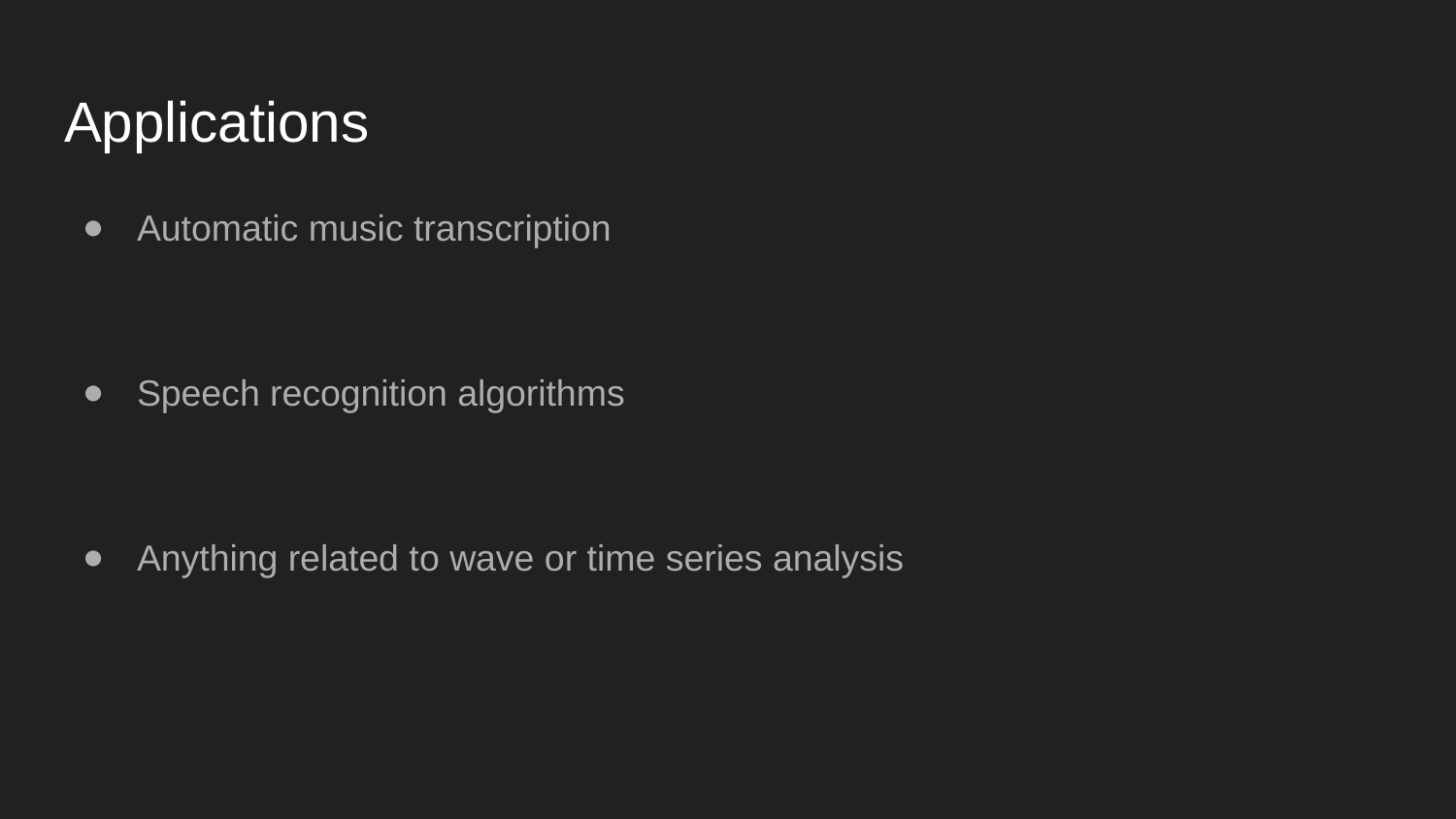

# Applications
Automatic music transcription

Speech recognition algorithms

Anything related to wave or time series analysis